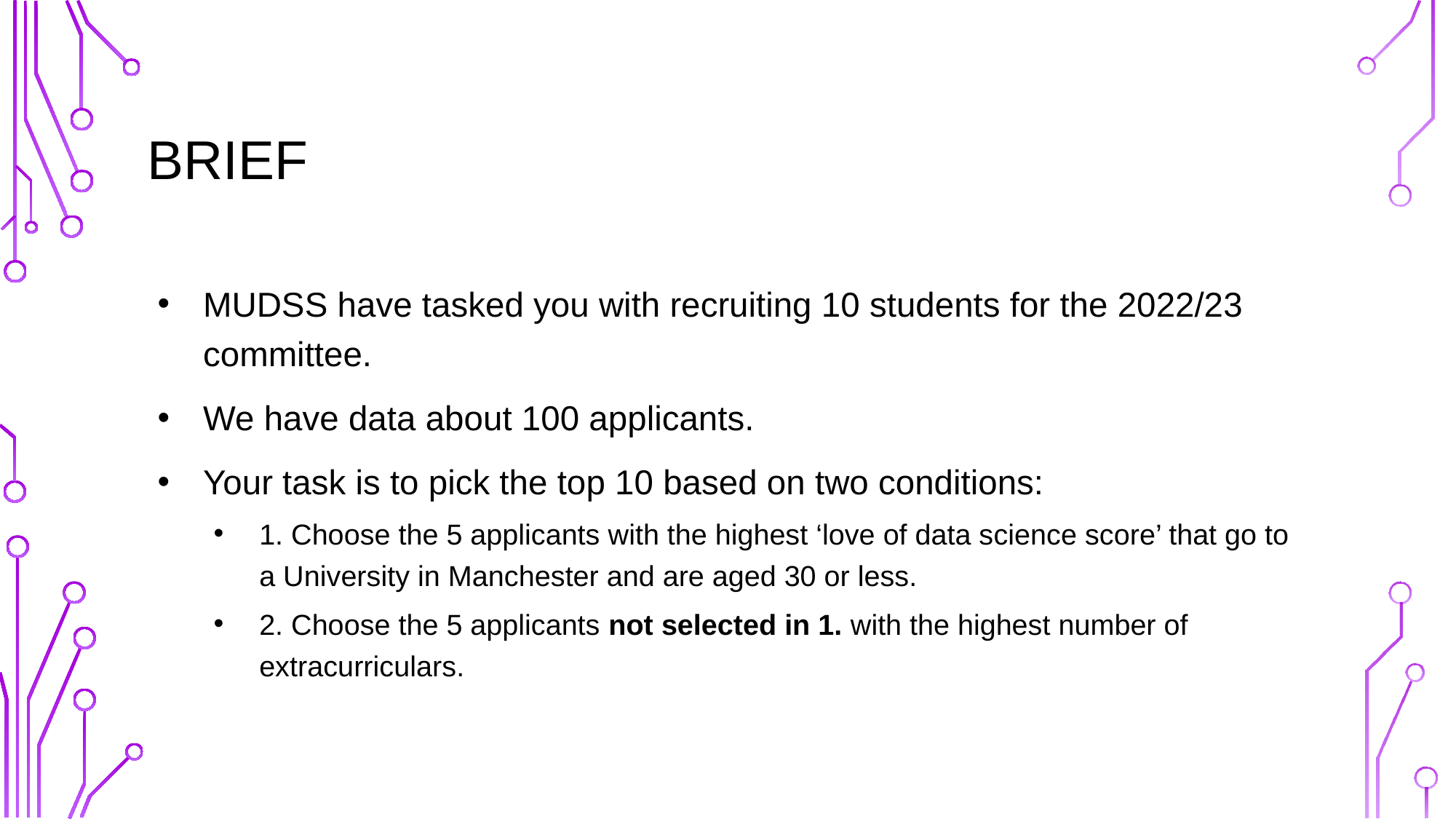

# BRIEF
MUDSS have tasked you with recruiting 10 students for the 2022/23 committee.
We have data about 100 applicants.
Your task is to pick the top 10 based on two conditions:
1. Choose the 5 applicants with the highest ‘love of data science score’ that go to a University in Manchester and are aged 30 or less.
2. Choose the 5 applicants not selected in 1. with the highest number of extracurriculars.